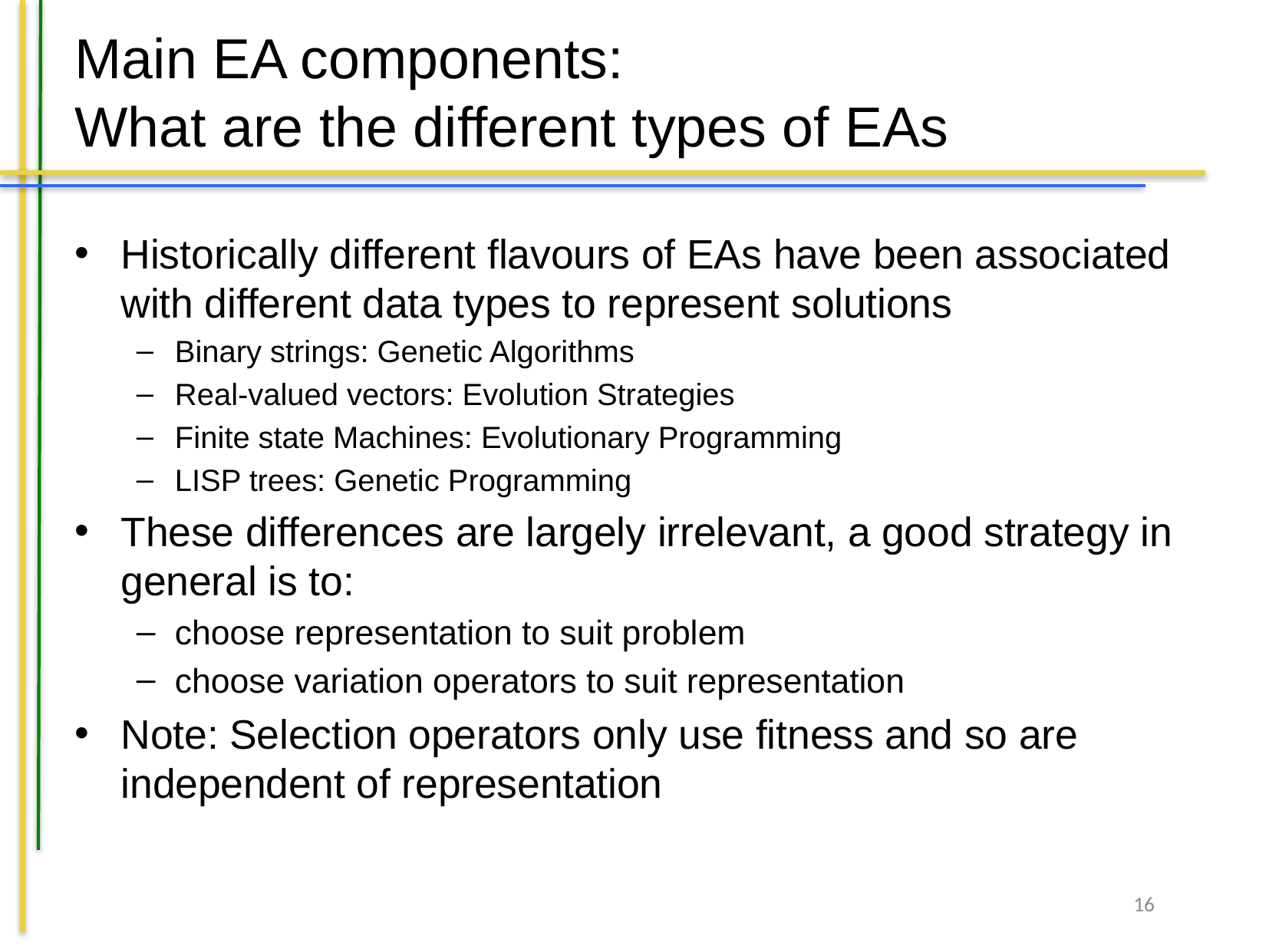

# Main EA components: What are the different types of EAs
Historically different flavours of EAs have been associated with different data types to represent solutions
Binary strings: Genetic Algorithms
Real-valued vectors: Evolution Strategies
Finite state Machines: Evolutionary Programming
LISP trees: Genetic Programming
These differences are largely irrelevant, a good strategy in general is to:
choose representation to suit problem
choose variation operators to suit representation
Note: Selection operators only use fitness and so are independent of representation
16